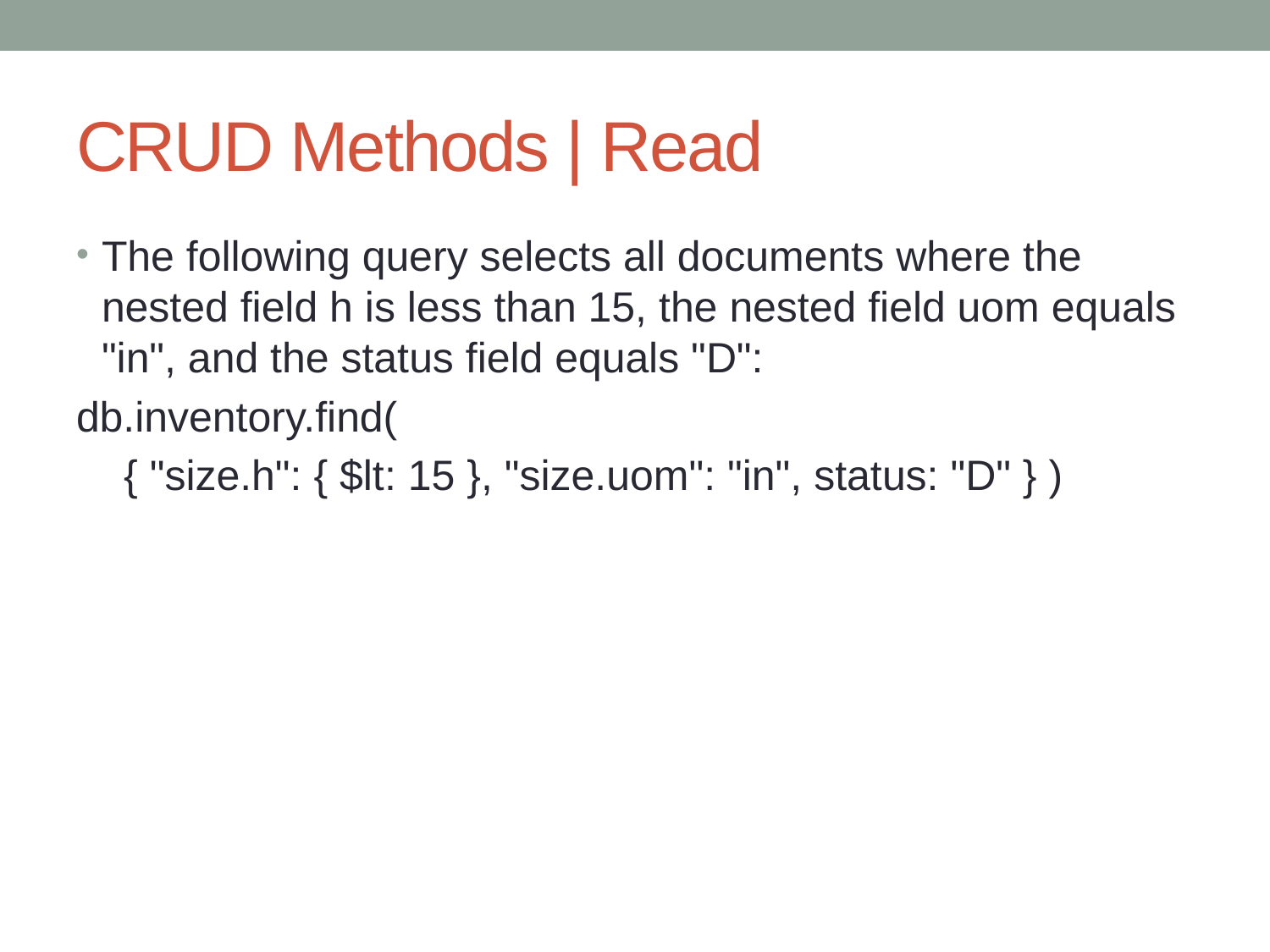

# CRUD Methods | Read
The following query selects all documents where the nested field h is less than 15, the nested field uom equals "in", and the status field equals "D":
db.inventory.find(
    { "size.h": { $lt: 15 }, "size.uom": "in", status: "D" } )